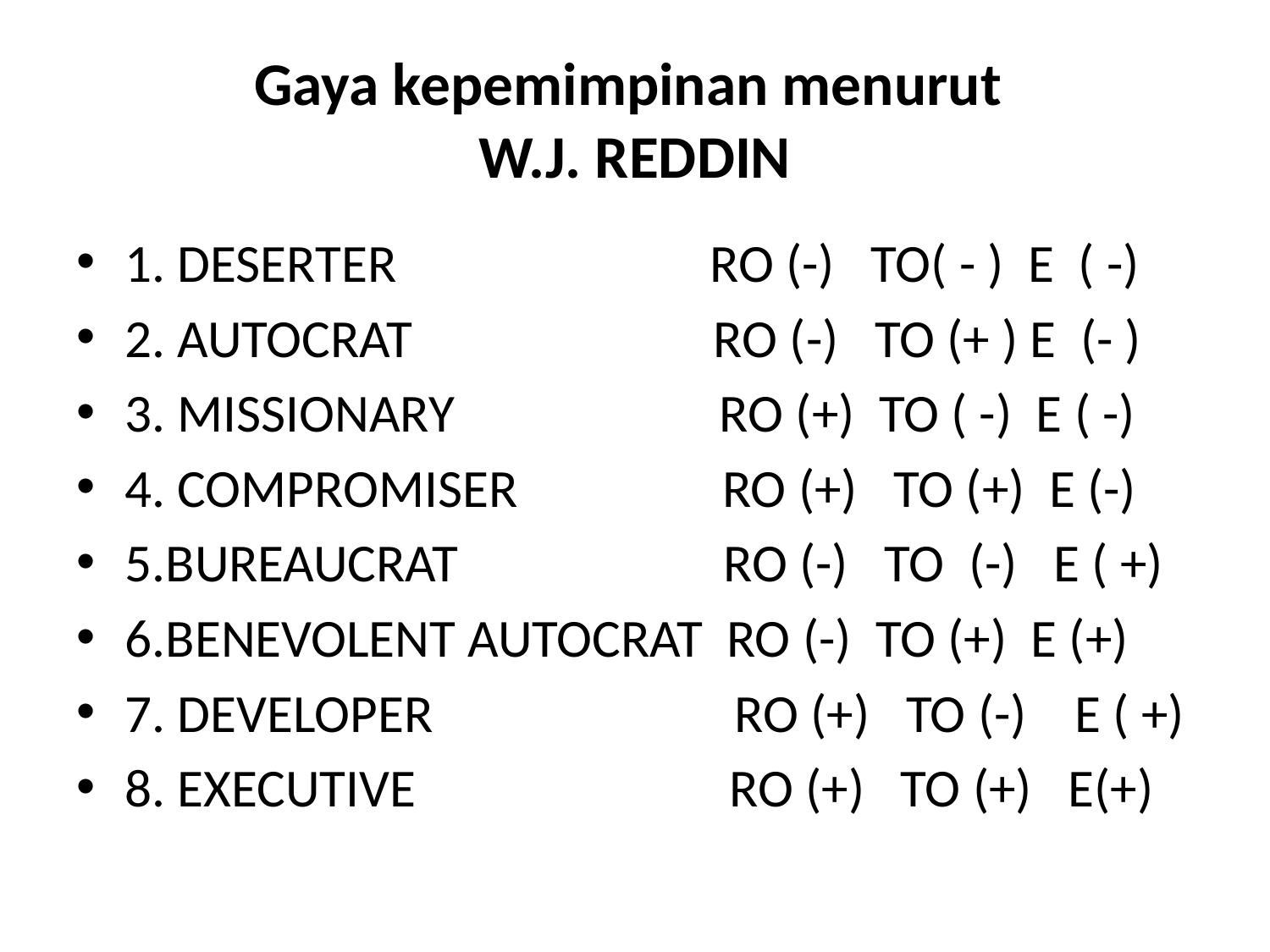

# Gaya kepemimpinan menurut W.J. REDDIN
1. DESERTER                          RO (-)   TO( - )  E  ( -)
2. AUTOCRAT                         RO (-)   TO (+ ) E  (- )
3. MISSIONARY                      RO (+)  TO ( -)  E ( -)
4. COMPROMISER                 RO (+)   TO (+)  E (-)
5.BUREAUCRAT                      RO (-)   TO  (-)   E ( +)
6.BENEVOLENT AUTOCRAT  RO (-)  TO (+)  E (+)
7. DEVELOPER                         RO (+)   TO (-)    E ( +)
8. EXECUTIVE                          RO (+)   TO (+)   E(+)